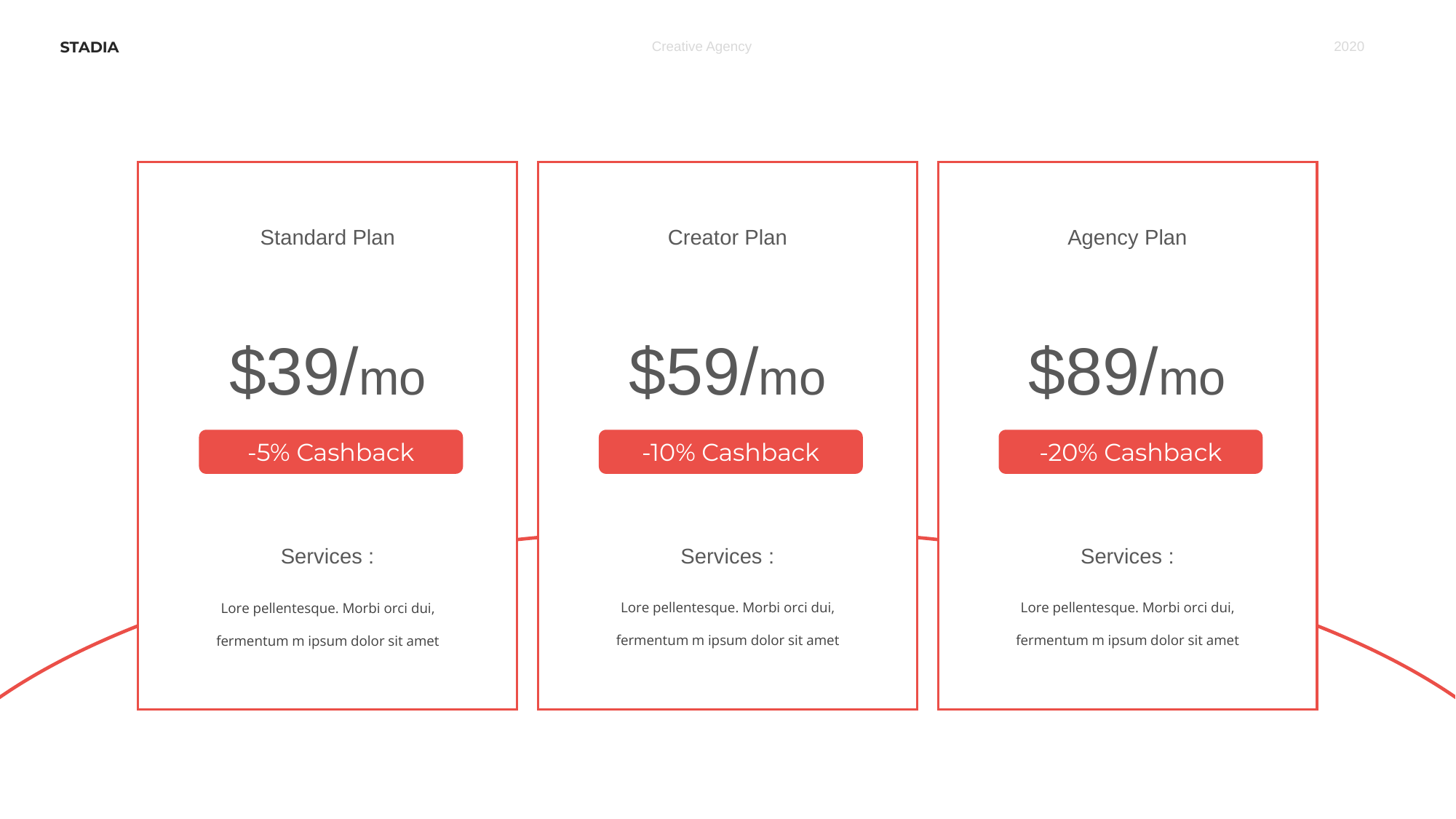

STADIA
Creative Agency
2020

Standard Plan
Creator Plan
Agency Plan
$59/mo
$39/mo
$89/mo
-5% Cashback
-10% Cashback
-20% Cashback

Services :
Services :
Services :
Lore pellentesque. Morbi orci dui, fermentum m ipsum dolor sit amet
Lore pellentesque. Morbi orci dui, fermentum m ipsum dolor sit amet
Lore pellentesque. Morbi orci dui, fermentum m ipsum dolor sit amet